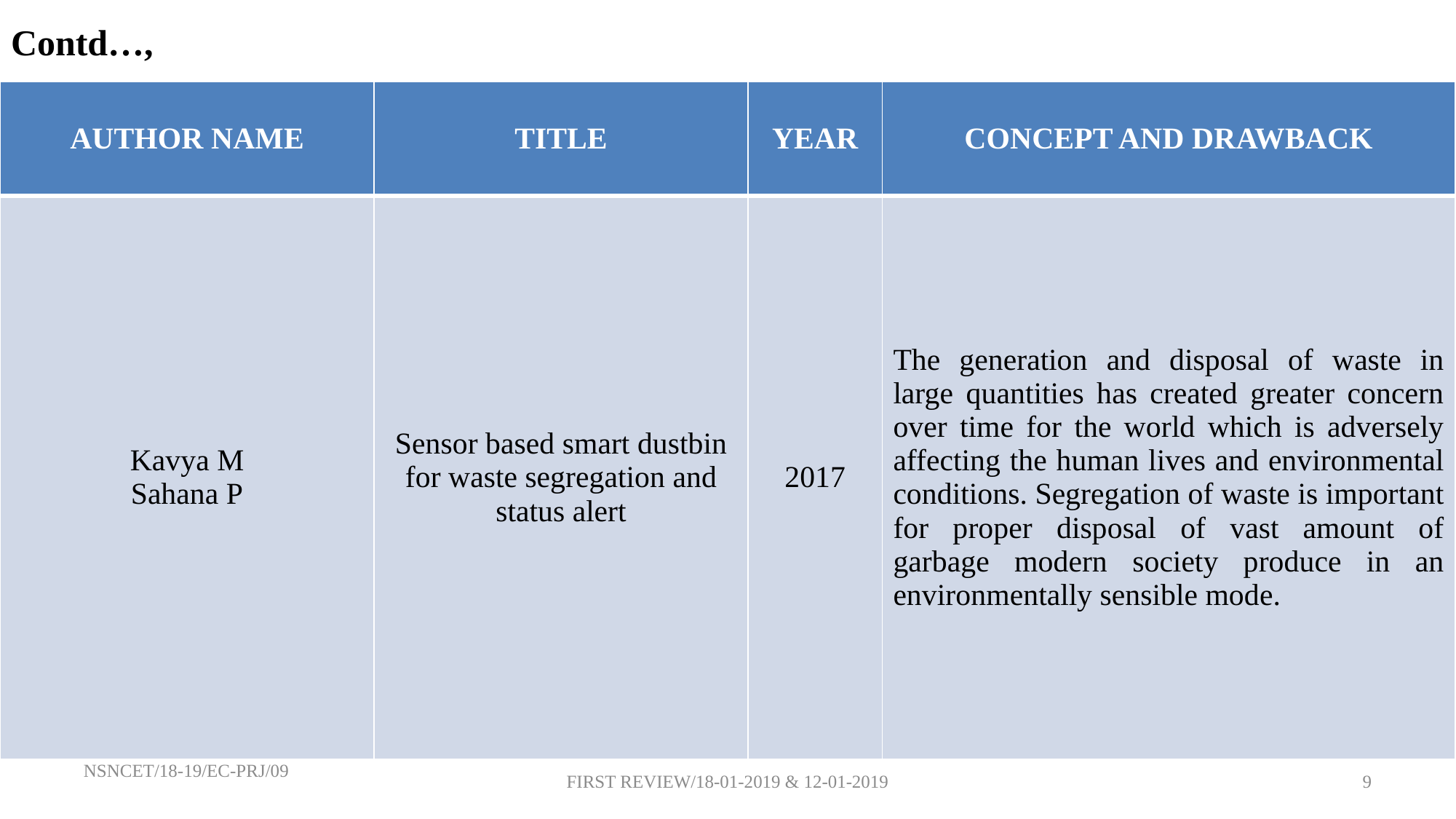

Contd…,
| AUTHOR NAME | TITLE | YEAR | CONCEPT AND DRAWBACK |
| --- | --- | --- | --- |
| Kavya M Sahana P | Sensor based smart dustbin for waste segregation and status alert | 2017 | The generation and disposal of waste in large quantities has created greater concern over time for the world which is adversely affecting the human lives and environmental conditions. Segregation of waste is important for proper disposal of vast amount of garbage modern society produce in an environmentally sensible mode. |
NSNCET/18-19/EC-PRJ/09
FIRST REVIEW/18-01-2019 & 12-01-2019
9